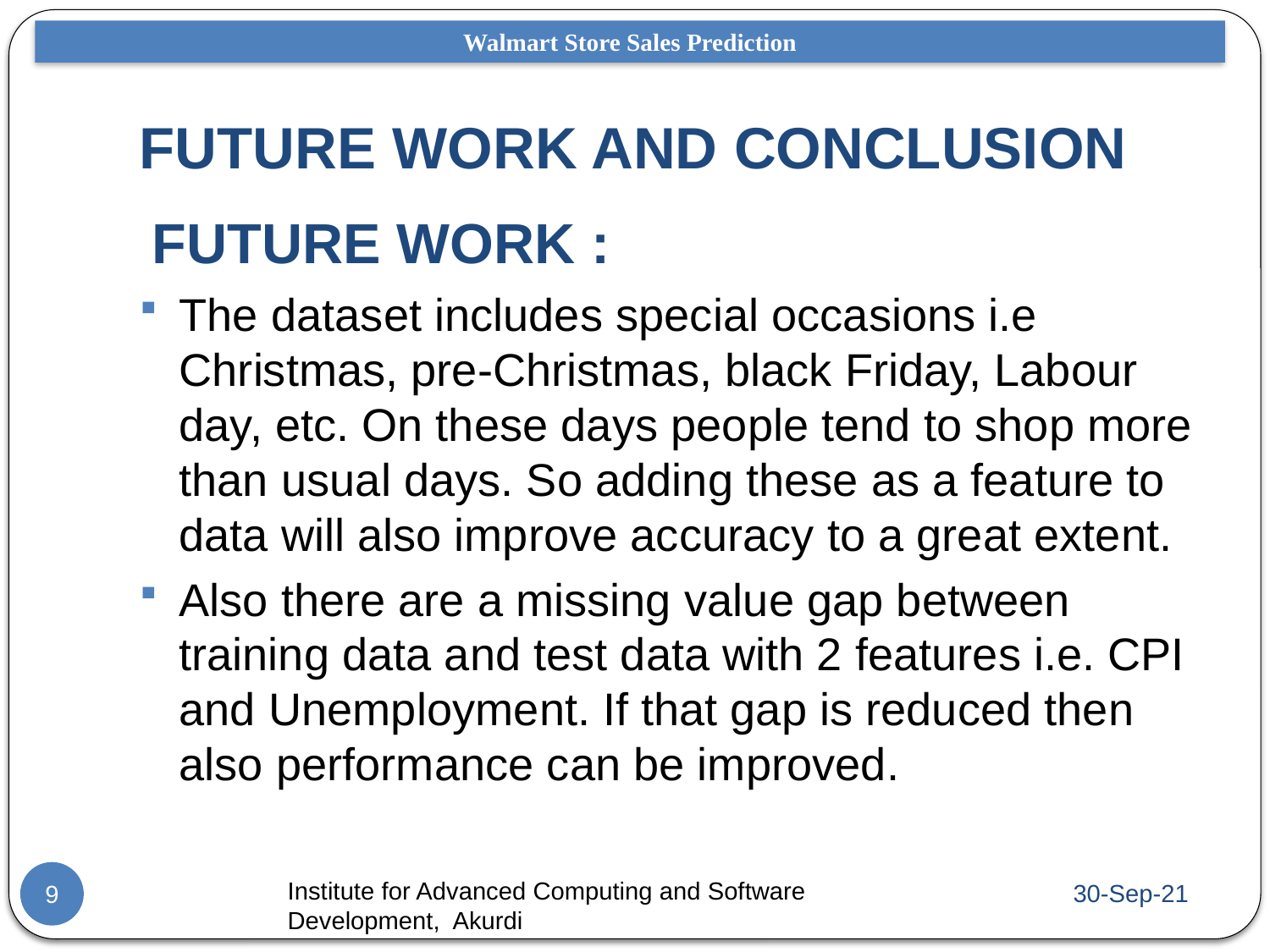

Walmart Store Sales Prediction
# FUTURE WORK AND CONCLUSION
 FUTURE WORK :
The dataset includes special occasions i.e Christmas, pre-Christmas, black Friday, Labour day, etc. On these days people tend to shop more than usual days. So adding these as a feature to data will also improve accuracy to a great extent.
Also there are a missing value gap between training data and test data with 2 features i.e. CPI and Unemployment. If that gap is reduced then also performance can be improved.

30-Sep-21
9
Institute for Advanced Computing and Software Development,  Akurdi